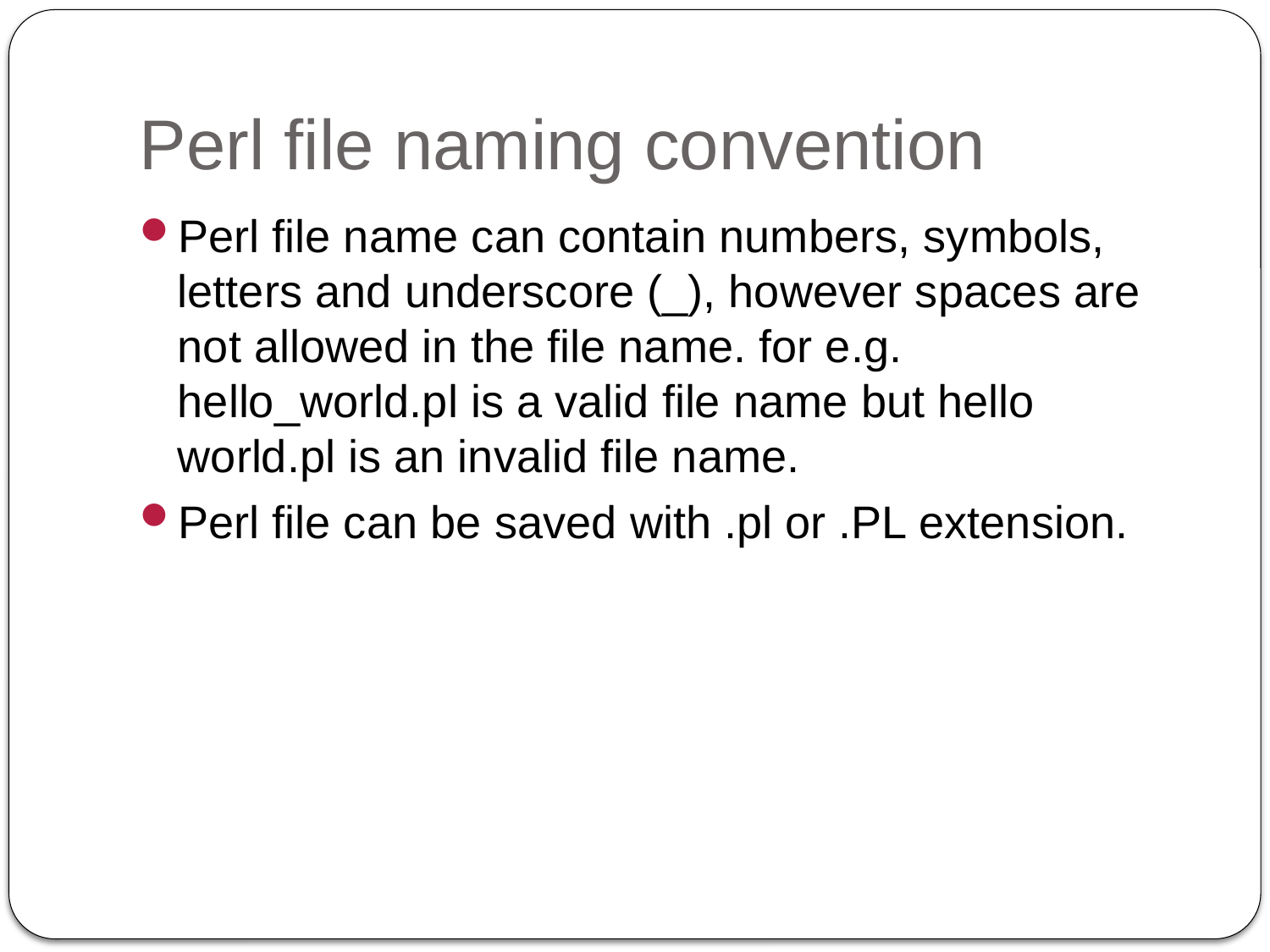

# Perl file naming convention
Perl file name can contain numbers, symbols, letters and underscore (_), however spaces are not allowed in the file name. for e.g. hello_world.pl is a valid file name but hello world.pl is an invalid file name.
Perl file can be saved with .pl or .PL extension.